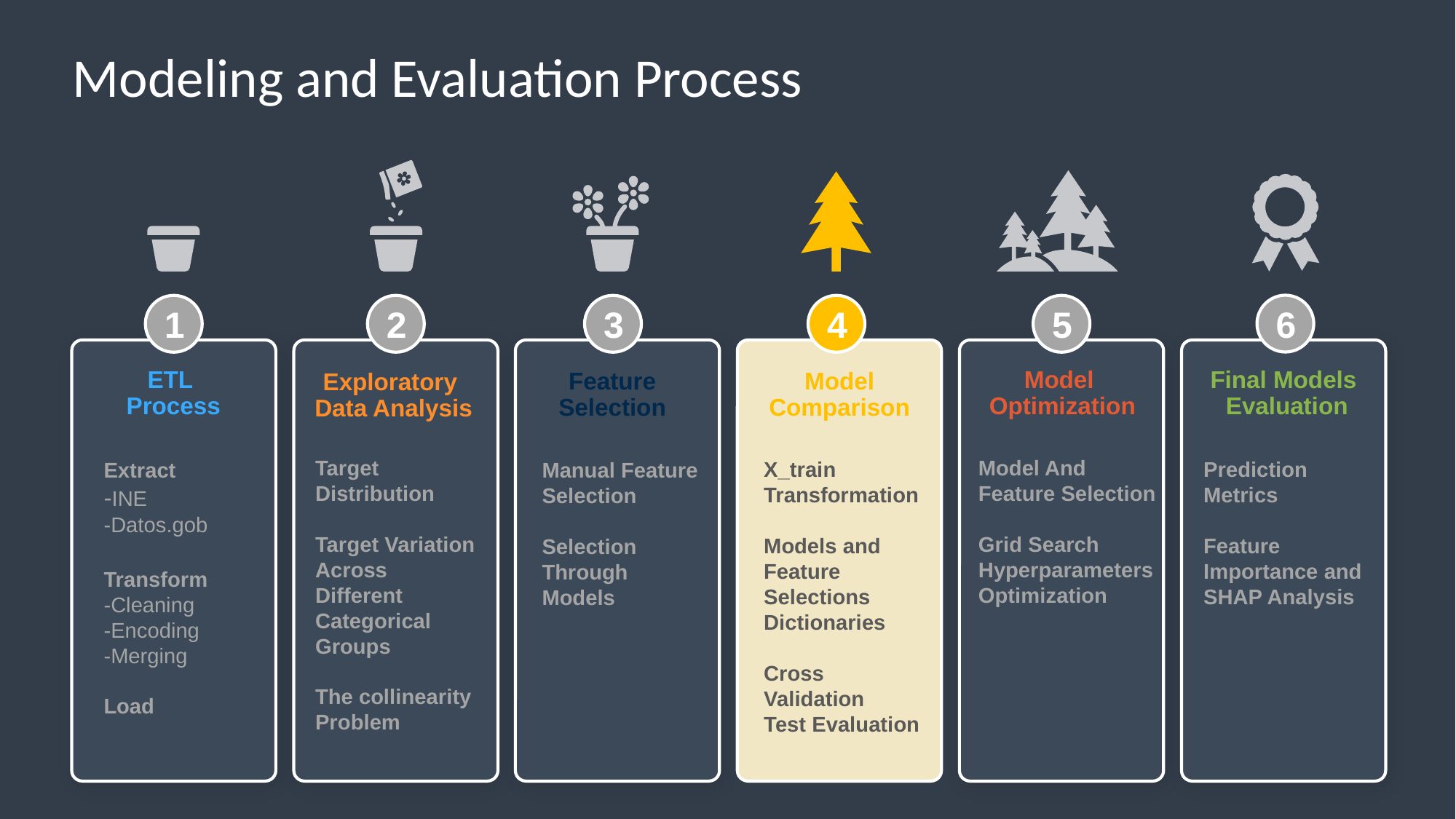

# Modeling and Evaluation Process

6
1
2
3
4
5

Exploratory
Data Analysis
Final Models
Evaluation
Model
Optimization
Feature
Selection
Model
Comparison
ETL
Process
Model And Feature Selection

Grid Search Hyperparameters
Optimization

Target Distribution

Target Variation Across Different Categorical Groups

The collinearity Problem

Prediction Metrics

Feature Importance and SHAP Analysis

X_train Transformation

Models and Feature Selections Dictionaries

Cross Validation
Test Evaluation
Extract
-INE
-Datos.gob

Transform
-Cleaning
-Encoding
-Merging

Load

Manual Feature
Selection

Selection Through Models